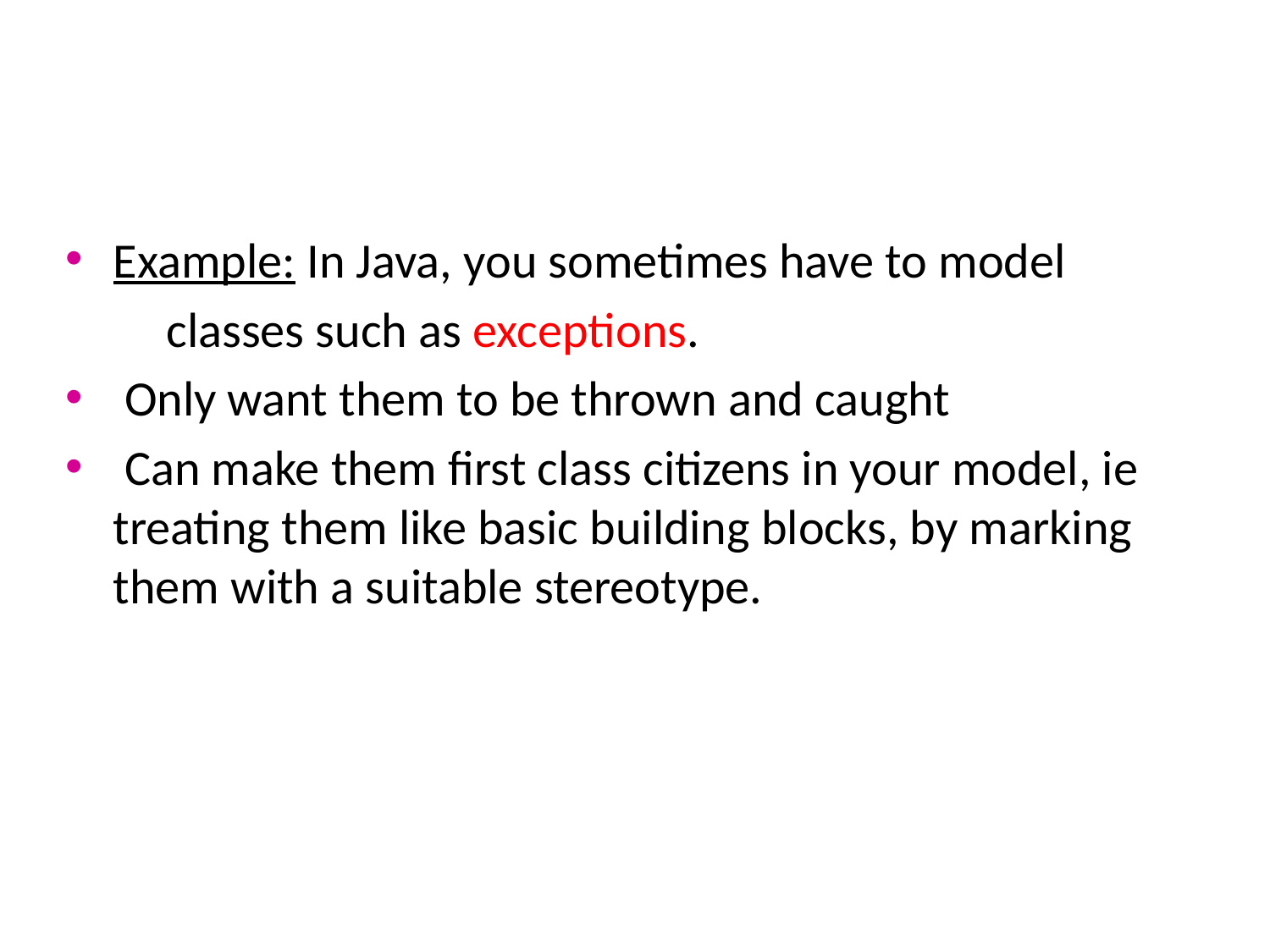

#
Example: In Java, you sometimes have to model
         classes such as exceptions.
 Only want them to be thrown and caught
 Can make them first class citizens in your model, ie treating them like basic building blocks, by marking them with a suitable stereotype.